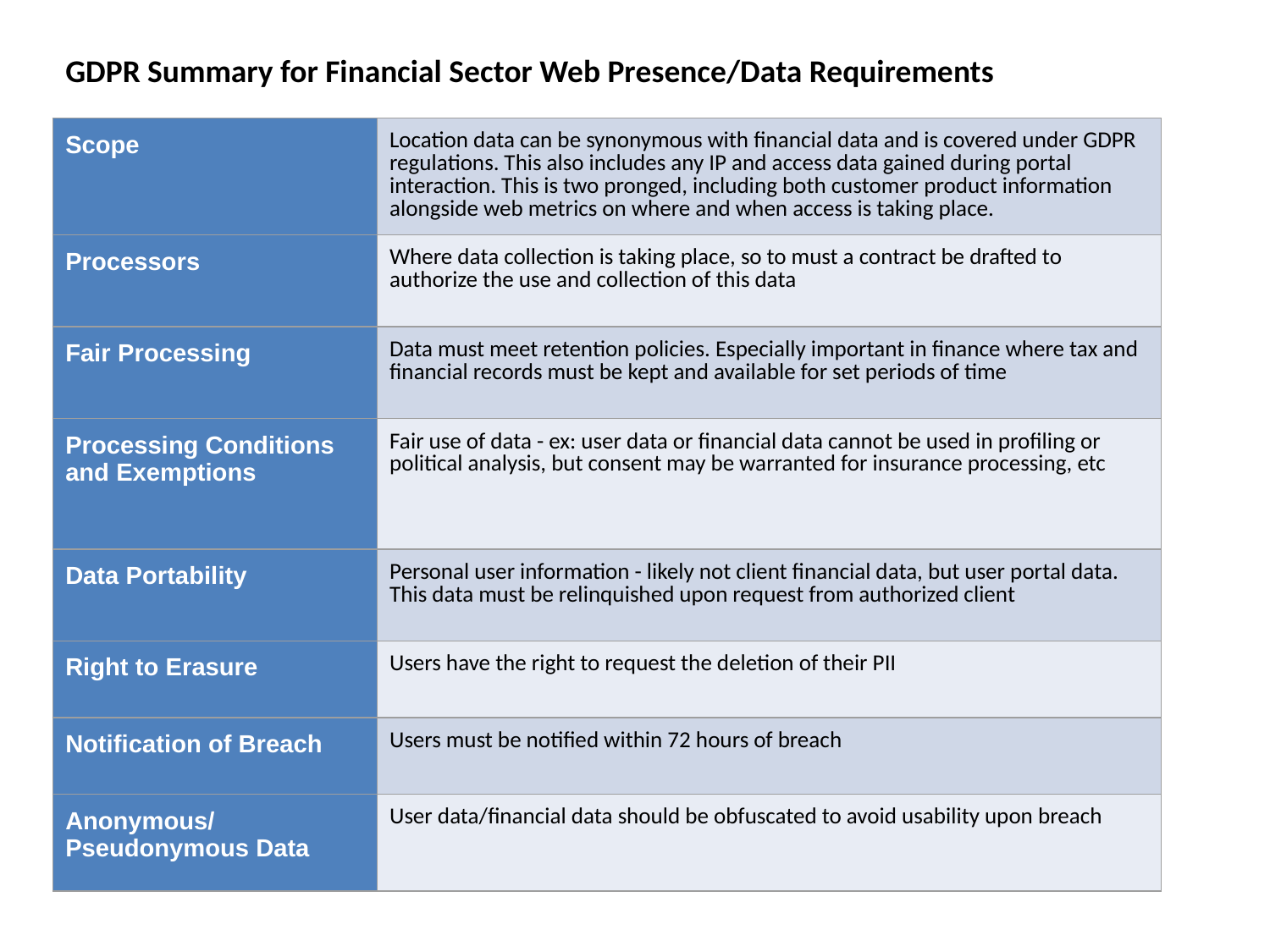

GDPR Summary for Financial Sector Web Presence/Data Requirements
| Scope | Location data can be synonymous with financial data and is covered under GDPR regulations. This also includes any IP and access data gained during portal interaction. This is two pronged, including both customer product information alongside web metrics on where and when access is taking place. |
| --- | --- |
| Processors | Where data collection is taking place, so to must a contract be drafted to authorize the use and collection of this data |
| Fair Processing | Data must meet retention policies. Especially important in finance where tax and financial records must be kept and available for set periods of time |
| Processing Conditions and Exemptions | Fair use of data - ex: user data or financial data cannot be used in profiling or political analysis, but consent may be warranted for insurance processing, etc |
| Data Portability | Personal user information - likely not client financial data, but user portal data. This data must be relinquished upon request from authorized client |
| Right to Erasure | Users have the right to request the deletion of their PII |
| Notification of Breach | Users must be notified within 72 hours of breach |
| Anonymous/Pseudonymous Data | User data/financial data should be obfuscated to avoid usability upon breach |